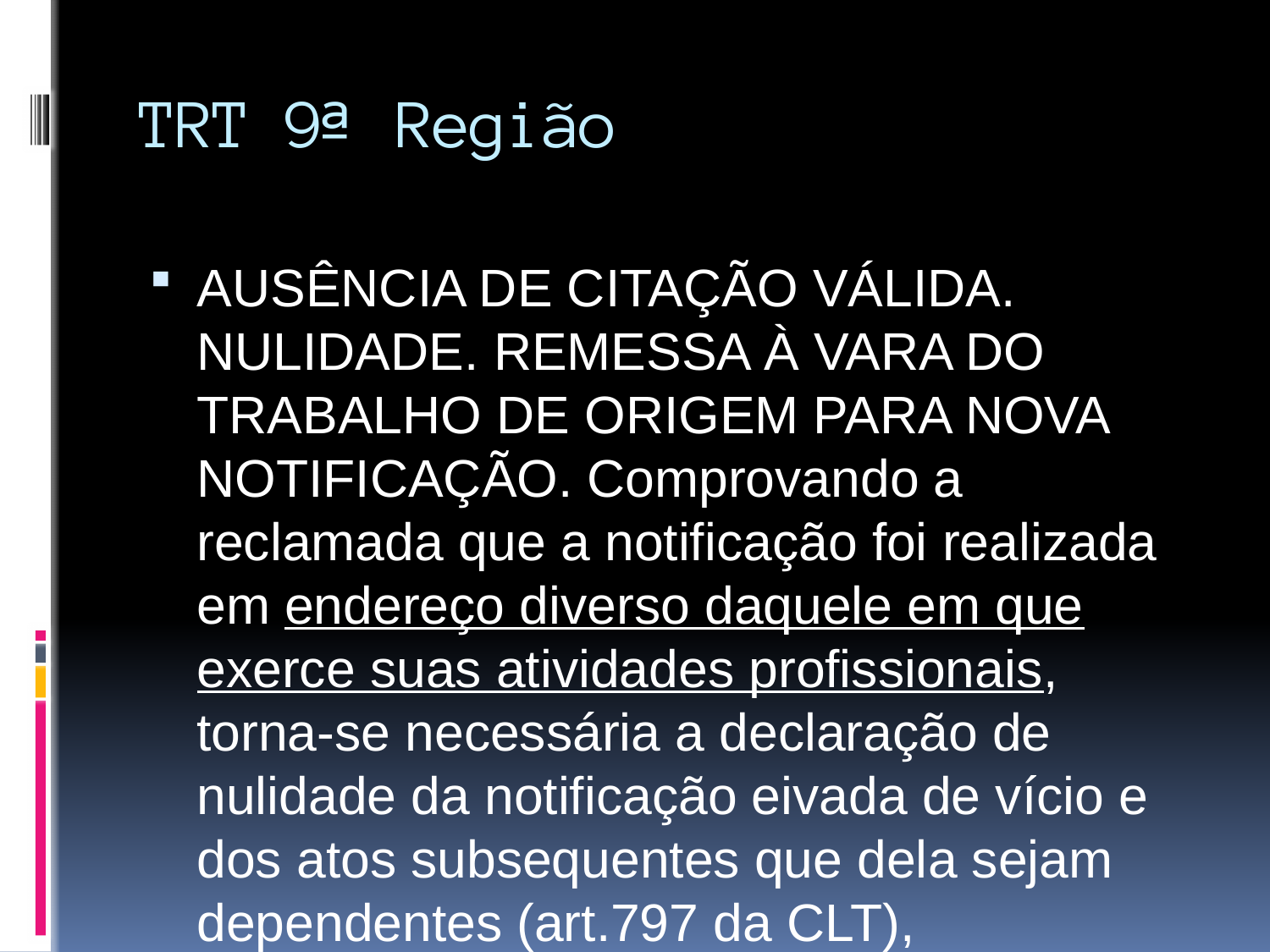

# TRT 9ª Região
AUSÊNCIA DE CITAÇÃO VÁLIDA. NULIDADE. REMESSA À VARA DO TRABALHO DE ORIGEM PARA NOVA NOTIFICAÇÃO. Comprovando a reclamada que a notificação foi realizada em endereço diverso daquele em que exerce suas atividades profissionais, torna-se necessária a declaração de nulidade da notificação eivada de vício e dos atos subsequentes que dela sejam dependentes (art.797 da CLT), determinando-se, por